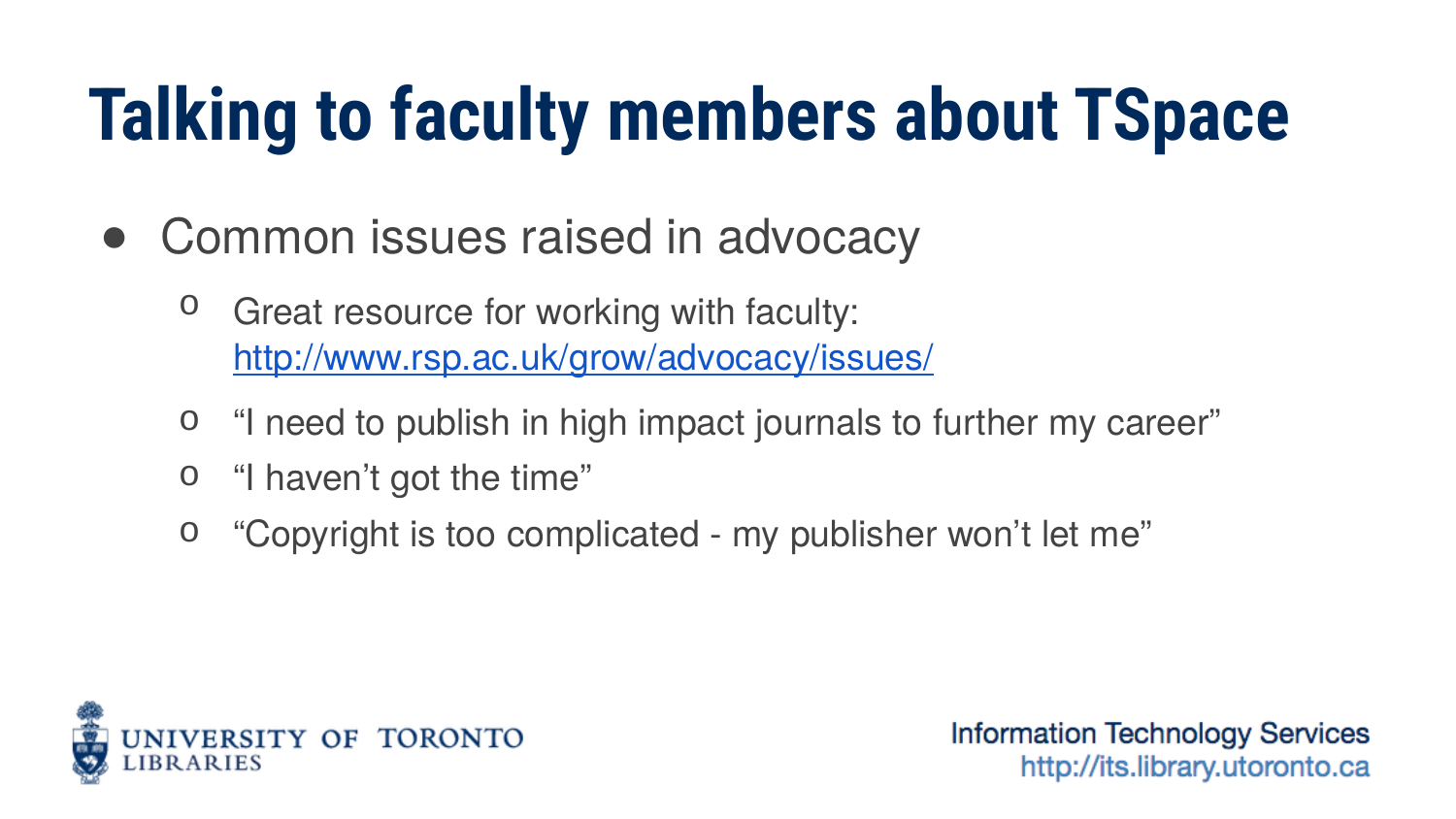

# Talking to faculty members about TSpace
Common issues raised in advocacy
Great resource for working with faculty: http://www.rsp.ac.uk/grow/advocacy/issues/
“I need to publish in high impact journals to further my career”
“I haven’t got the time”
“Copyright is too complicated - my publisher won’t let me”